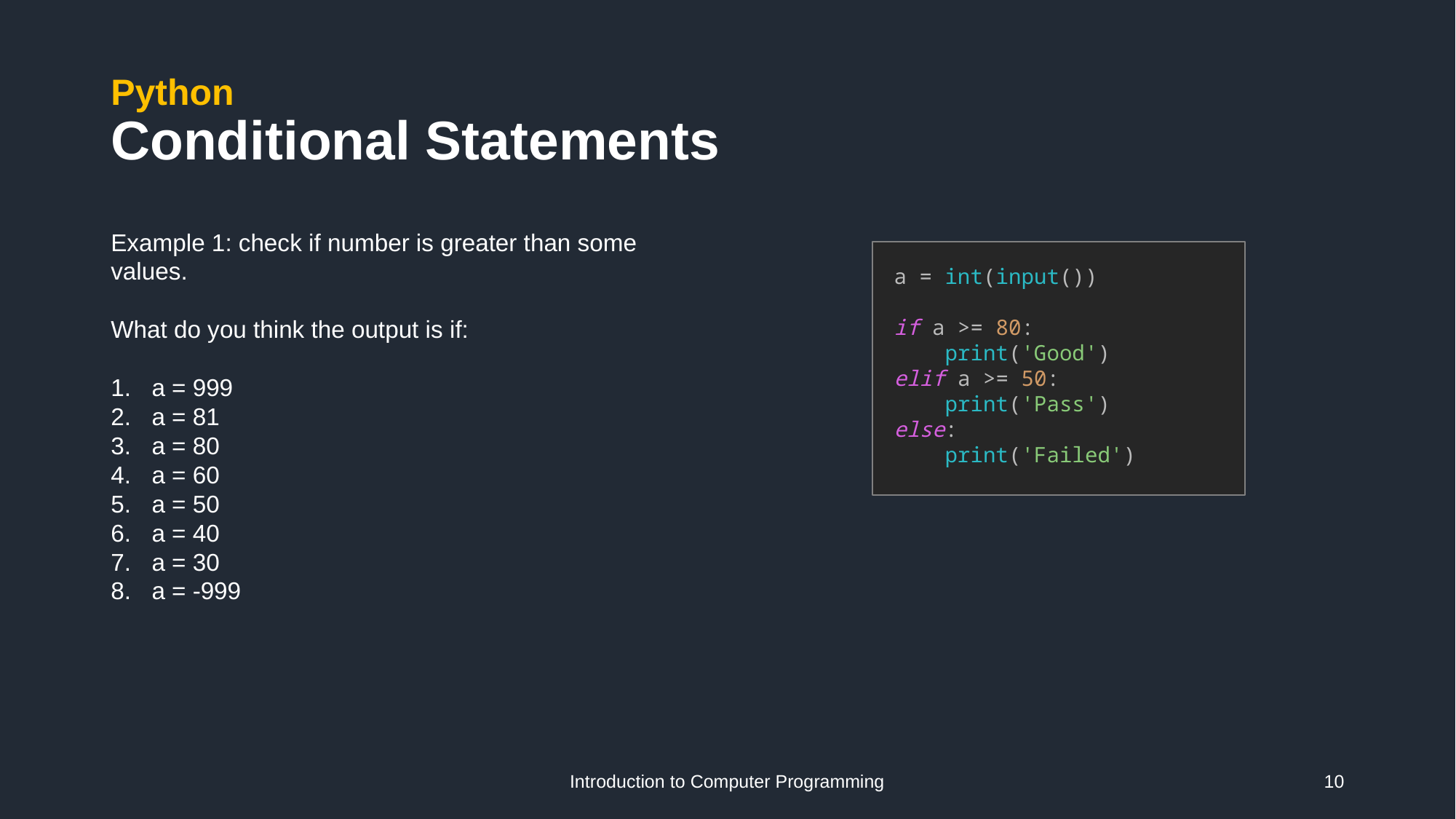

# Python Conditional Statements
Example 1: check if number is greater than some values.

What do you think the output is if:

a = 999
a = 81
a = 80
a = 60
a = 50
a = 40
a = 30
a = -999
a = int(input())
if a >= 80:
    print('Good')
elif a >= 50:
    print('Pass')
else:
    print('Failed')
Introduction to Computer Programming
10